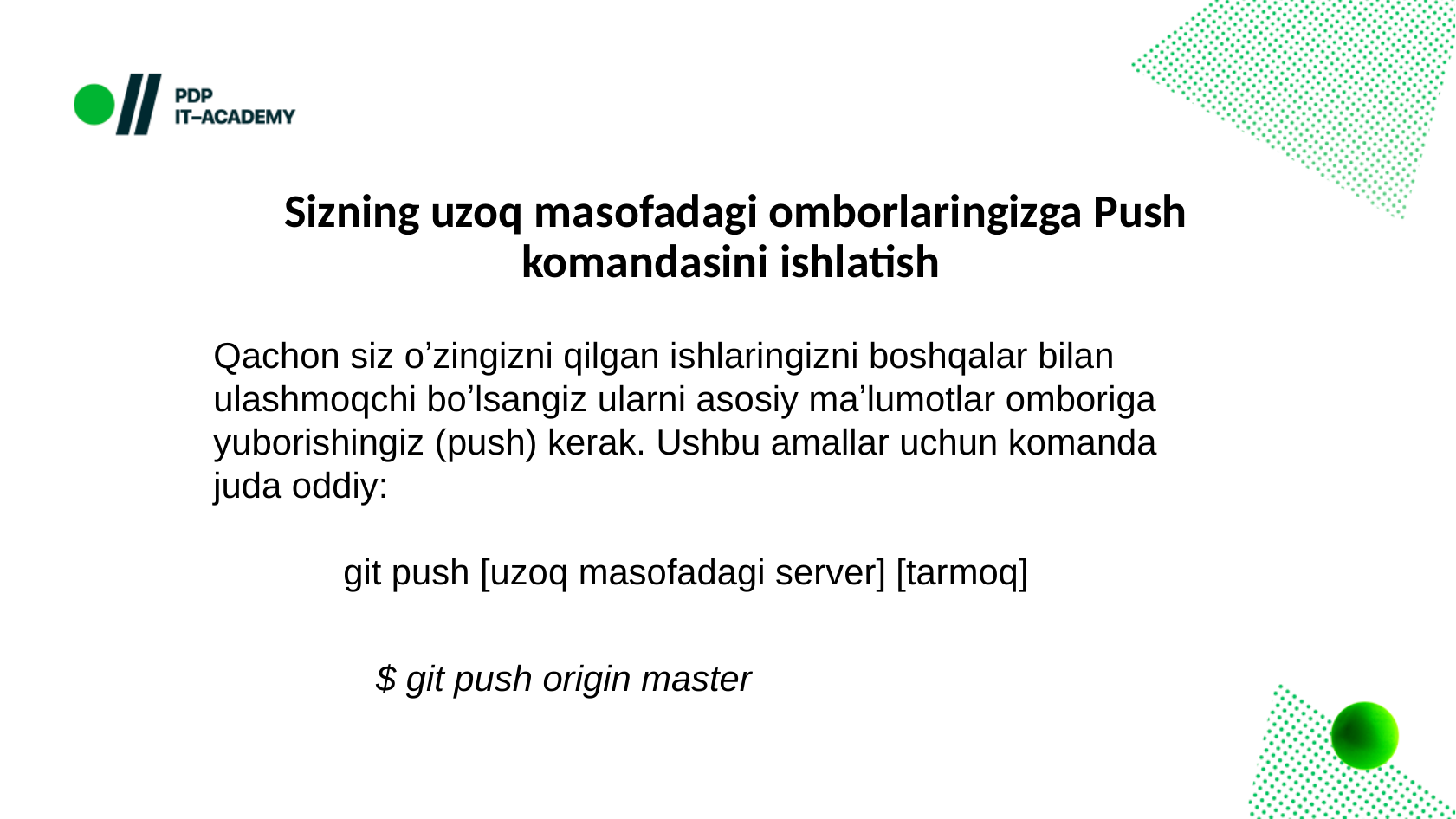

Sizning uzoq masofadagi omborlaringizga Push komandasini ishlatish
Qachon siz oʼzingizni qilgan ishlaringizni boshqalar bilan ulashmoqchi boʼlsangiz ularni asosiy maʼlumotlar omboriga yuborishingiz (push) kerak. Ushbu amallar uchun komanda juda oddiy:

	git push [uzoq masofadagi server] [tarmoq]
$ git push origin master